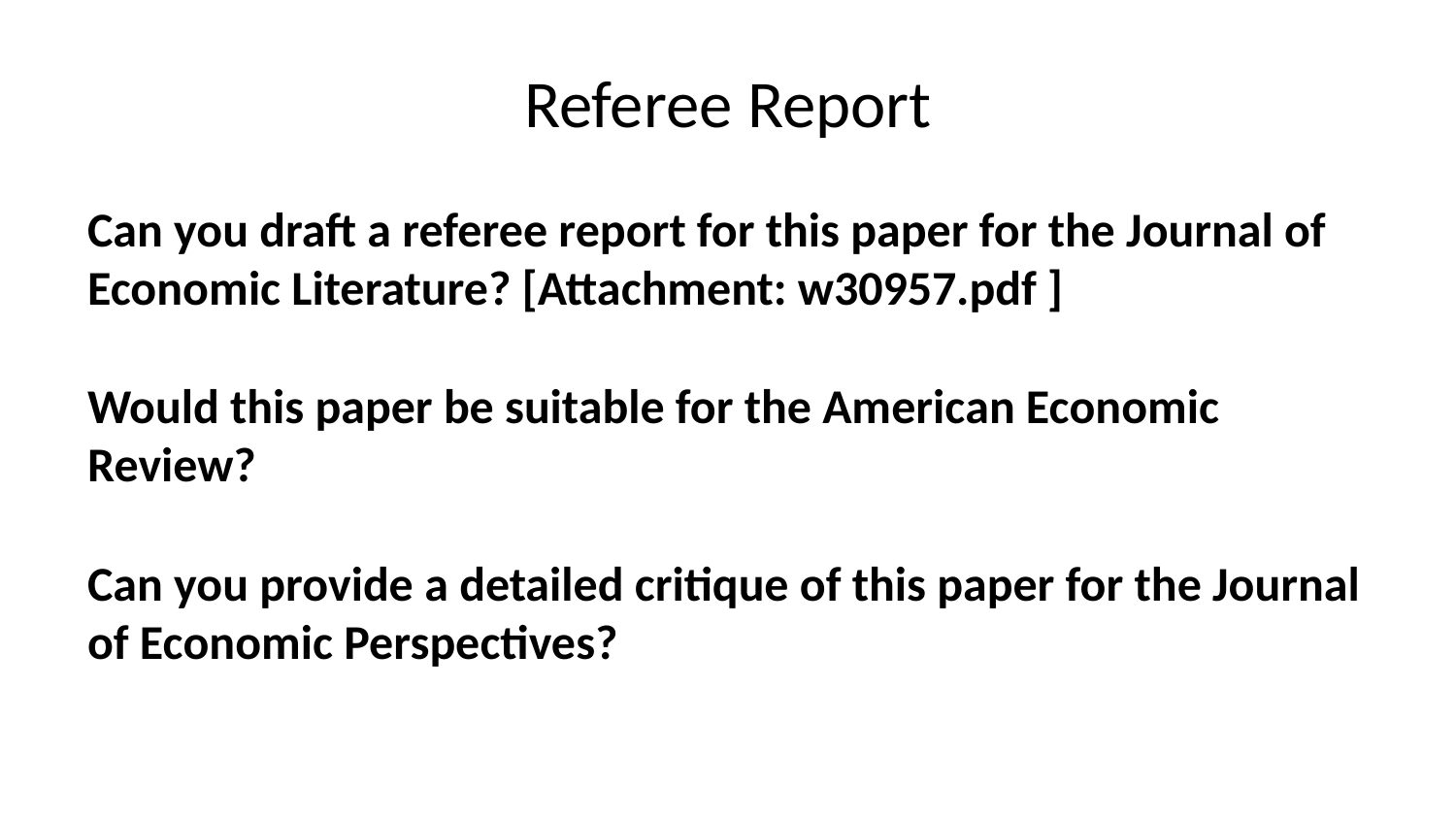

# Referee Report
Can you draft a referee report for this paper for the Journal of Economic Literature? [Attachment: w30957.pdf ]
Would this paper be suitable for the American Economic Review?
Can you provide a detailed critique of this paper for the Journal of Economic Perspectives?